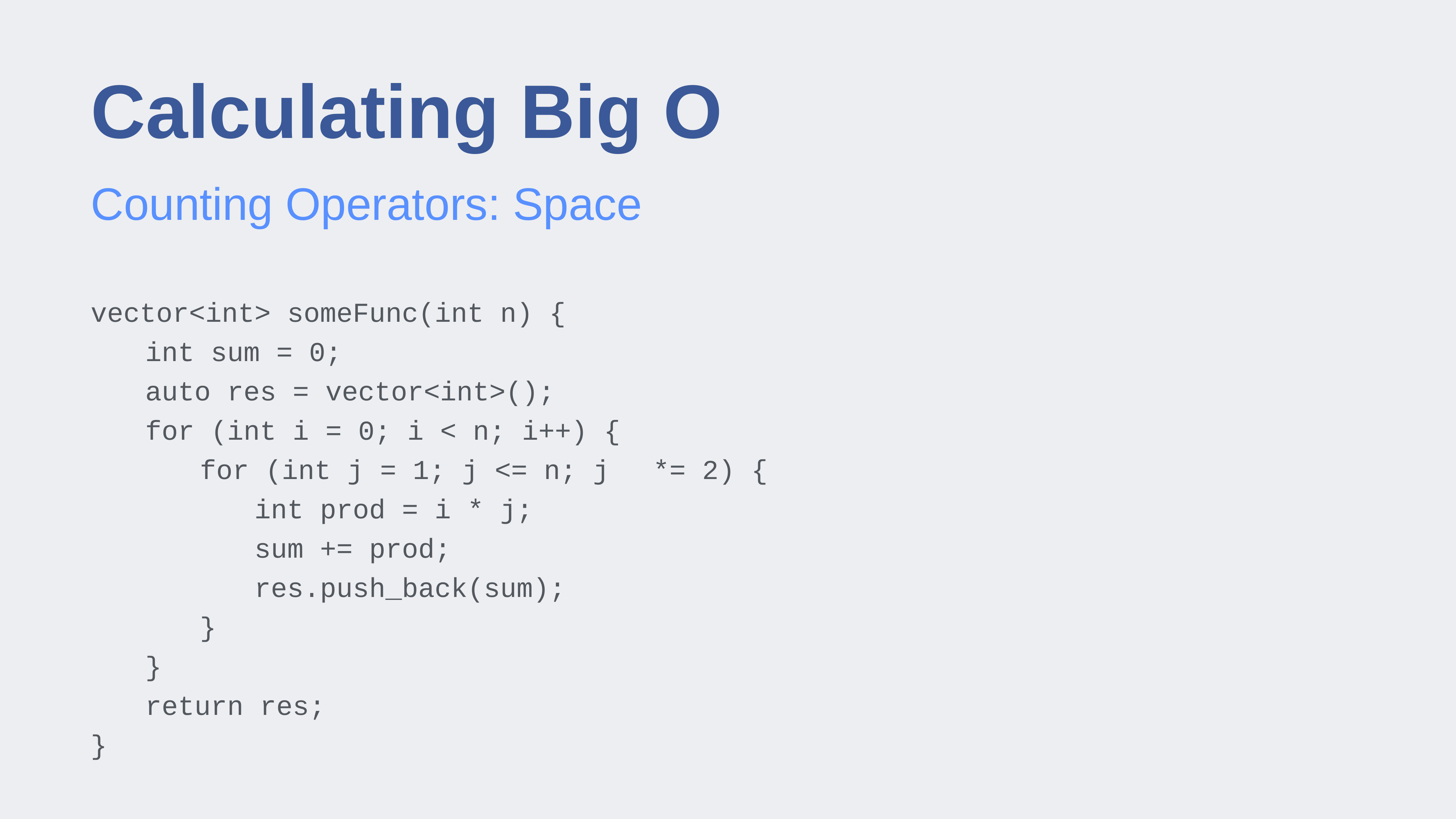

# Calculating Big O
Counting Operators: Space
vector<int> someFunc(int n) {
	int sum = 0;
	auto res = vector<int>();
	for (int i = 0; i < n; i++) {
		for (int j = 1; j <= n; j	 *= 2) {
			int prod = i * j;
			sum += prod;
			res.push_back(sum);
		}
	}
	return res;
}